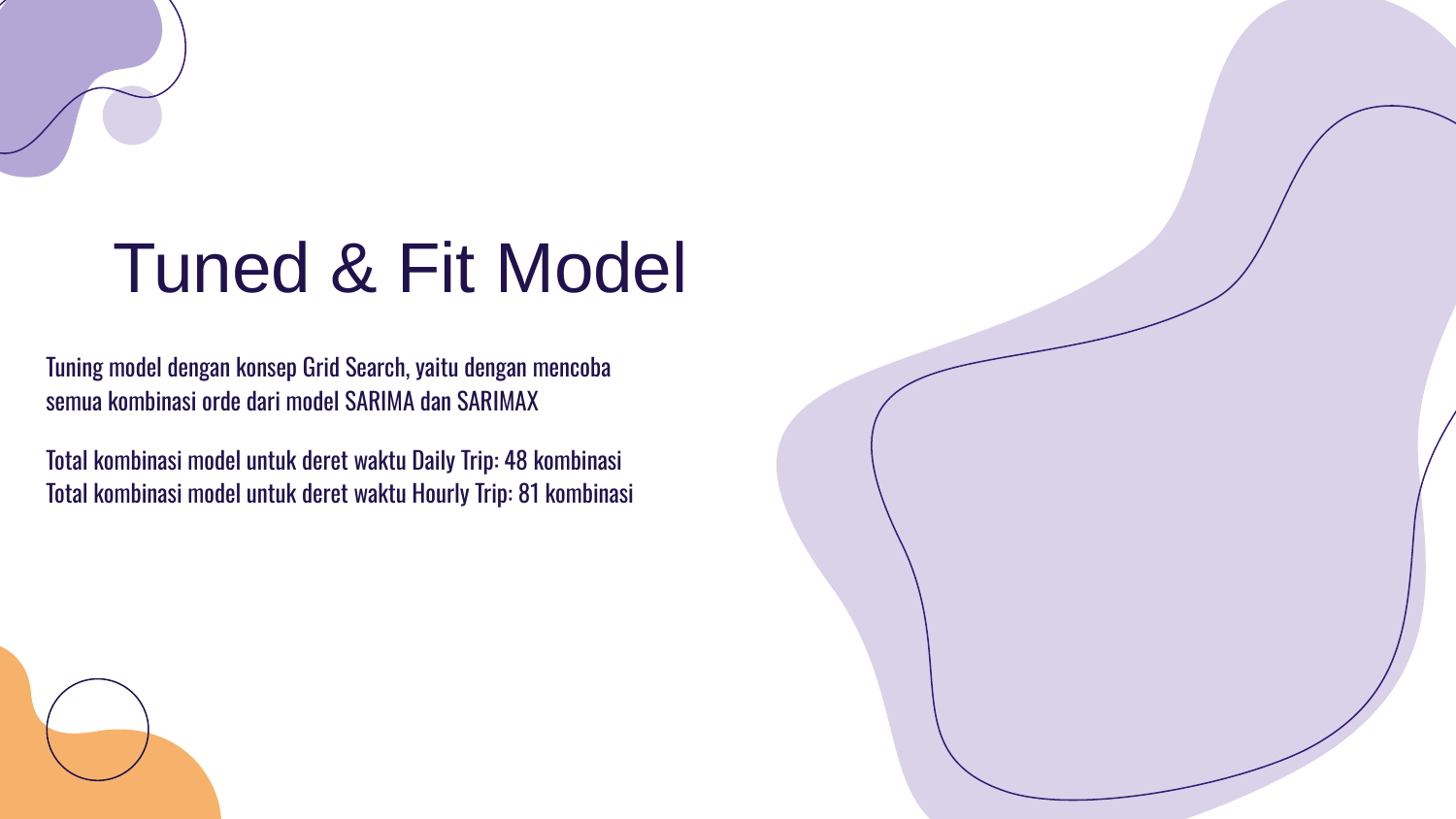

# Tuned & Fit Model
Tuning model dengan konsep Grid Search, yaitu dengan mencoba semua kombinasi orde dari model SARIMA dan SARIMAX
Total kombinasi model untuk deret waktu Daily Trip: 48 kombinasi
Total kombinasi model untuk deret waktu Hourly Trip: 81 kombinasi